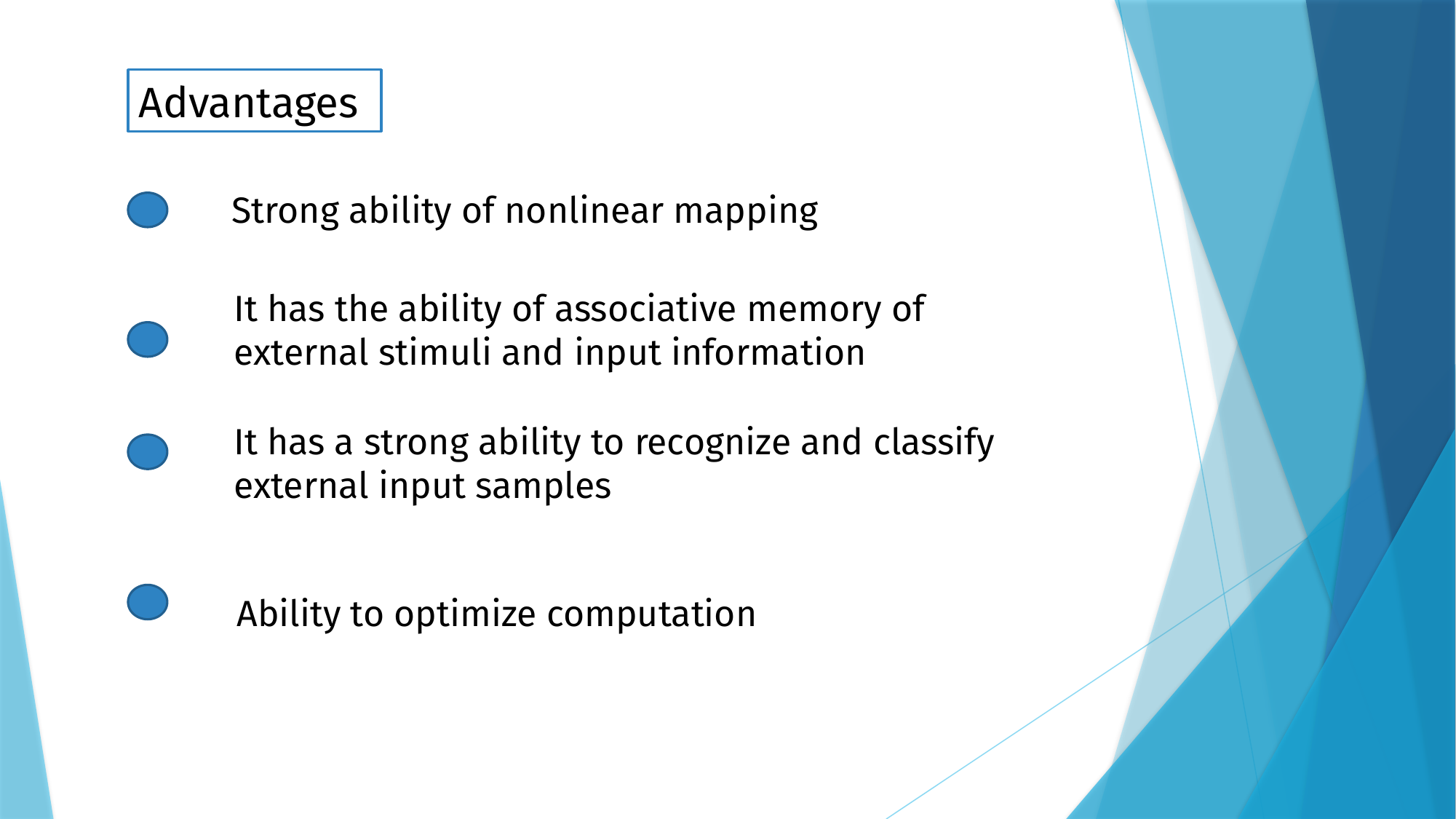

Advantages
Strong ability of nonlinear mapping

It has the ability of associative memory of external stimuli and input information

It has a strong ability to recognize and classify external input samples

Ability to optimize computation